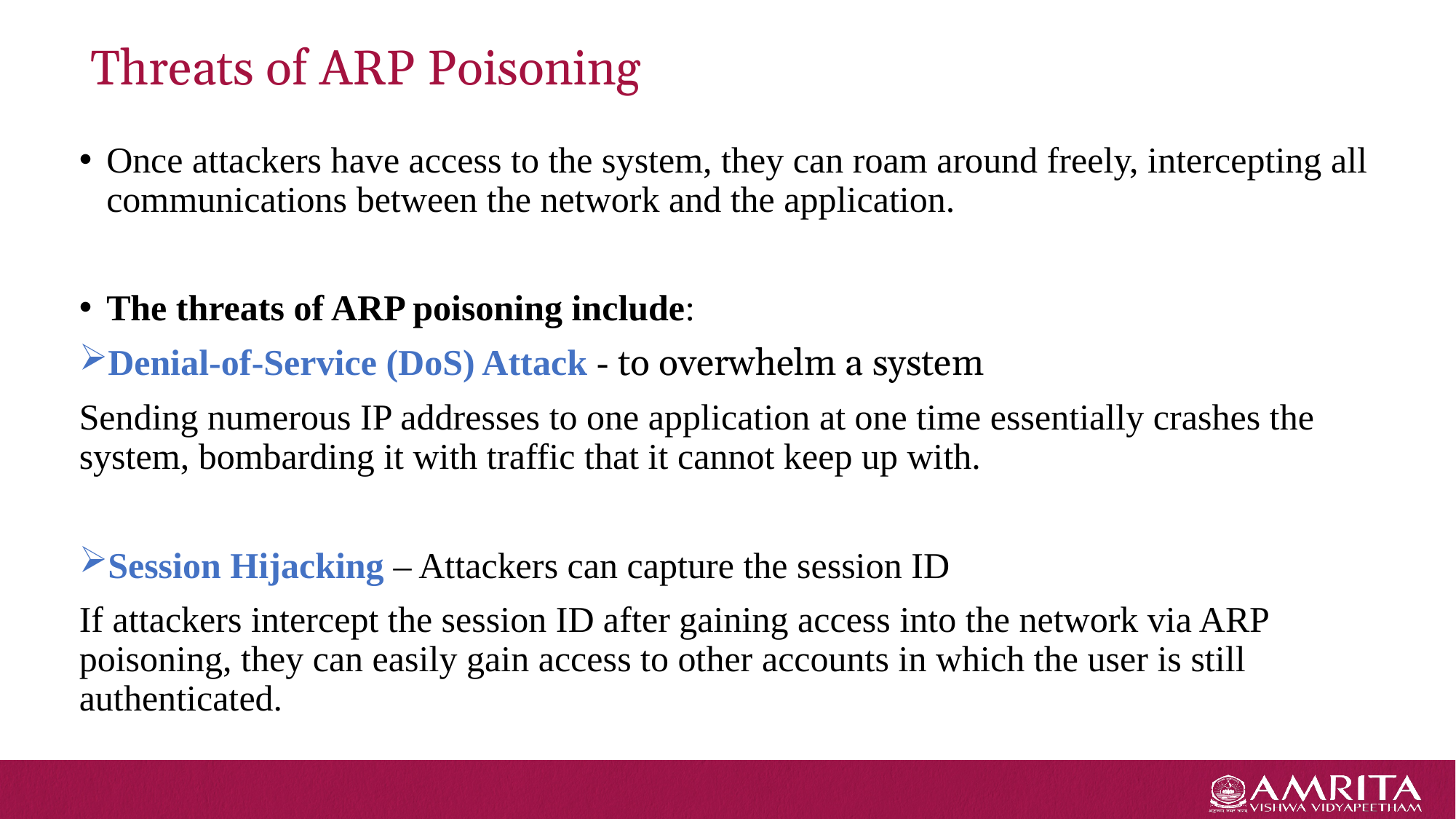

# Threats of ARP Poisoning
Once attackers have access to the system, they can roam around freely, intercepting all communications between the network and the application.

The threats of ARP poisoning include:
Denial-of-Service (DoS) Attack - to overwhelm a system
Sending numerous IP addresses to one application at one time essentially crashes the system, bombarding it with traffic that it cannot keep up with.

Session Hijacking – Attackers can capture the session ID
If attackers intercept the session ID after gaining access into the network via ARP poisoning, they can easily gain access to other accounts in which the user is still authenticated.